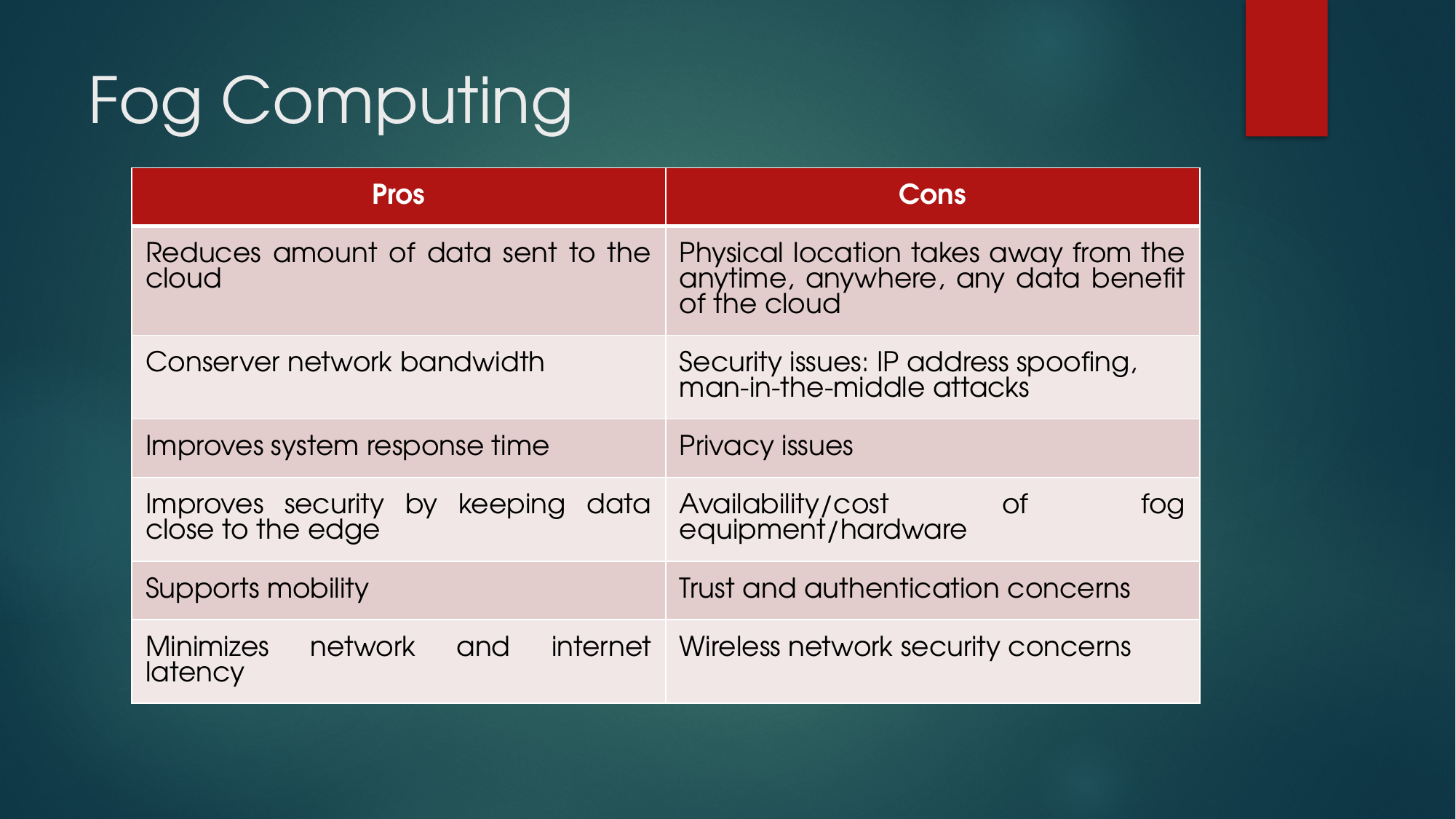

# Fog Computing
| Pros | Cons |
| --- | --- |
| Reduces amount of data sent to the cloud | Physical location takes away from the anytime, anywhere, any data benefit of the cloud |
| Conserver network bandwidth | Security issues: IP address spoofing, man-in-the-middle attacks |
| Improves system response time | Privacy issues |
| Improves security by keeping data close to the edge | Availability/cost of fog equipment/hardware |
| Supports mobility | Trust and authentication concerns |
| Minimizes network and internet latency | Wireless network security concerns |